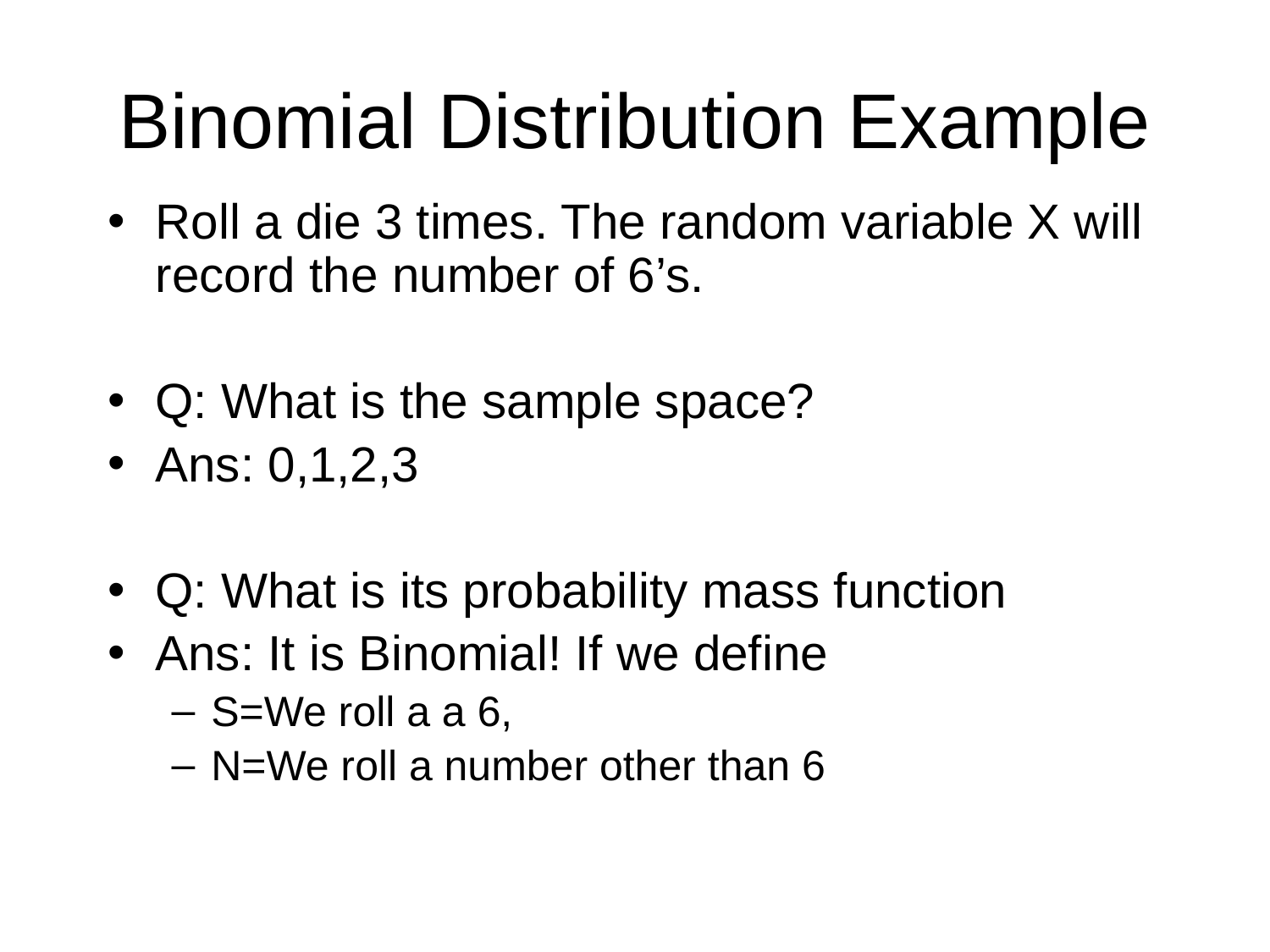

# Binomial Distribution Example
Roll a die 3 times. The random variable X will record the number of 6’s.

Q: What is the sample space?
Ans: 0,1,2,3

Q: What is its probability mass function
Ans: It is Binomial! If we define
S=We roll a a 6,
N=We roll a number other than 6